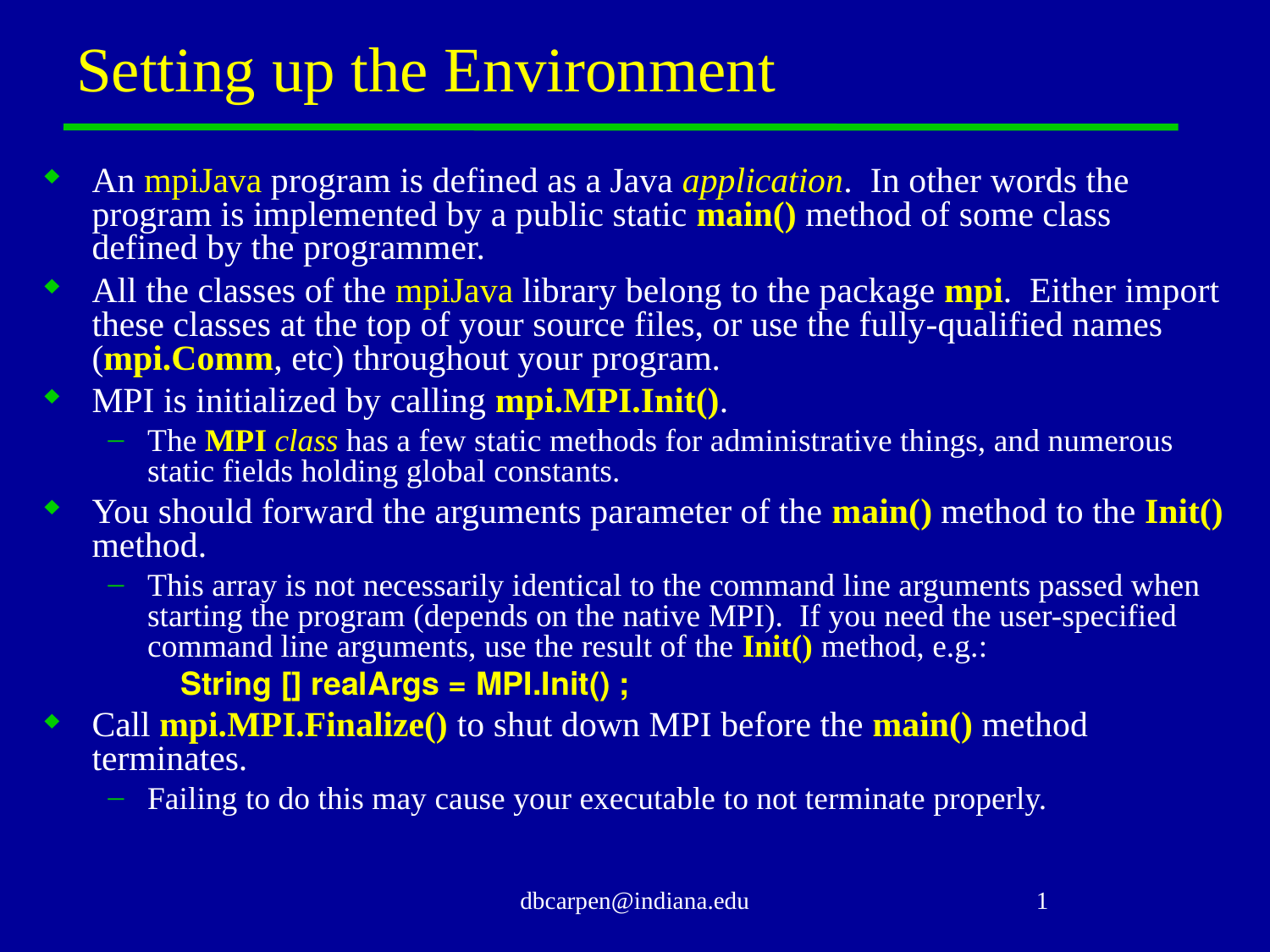

# Setting up the Environment
An mpiJava program is defined as a Java application.  In other words the program is implemented by a public static main() method of some class defined by the programmer.
All the classes of the mpiJava library belong to the package mpi.  Either import these classes at the top of your source files, or use the fully-qualified names (mpi.Comm, etc) throughout your program.
MPI is initialized by calling mpi.MPI.Init().
The MPI class has a few static methods for administrative things, and numerous static fields holding global constants.
You should forward the arguments parameter of the main() method to the Init() method.
This array is not necessarily identical to the command line arguments passed when starting the program (depends on the native MPI).  If you need the user-specified command line arguments, use the result of the Init() method, e.g.:
         String [] realArgs = MPI.Init() ;
Call mpi.MPI.Finalize() to shut down MPI before the main() method terminates.
Failing to do this may cause your executable to not terminate properly.